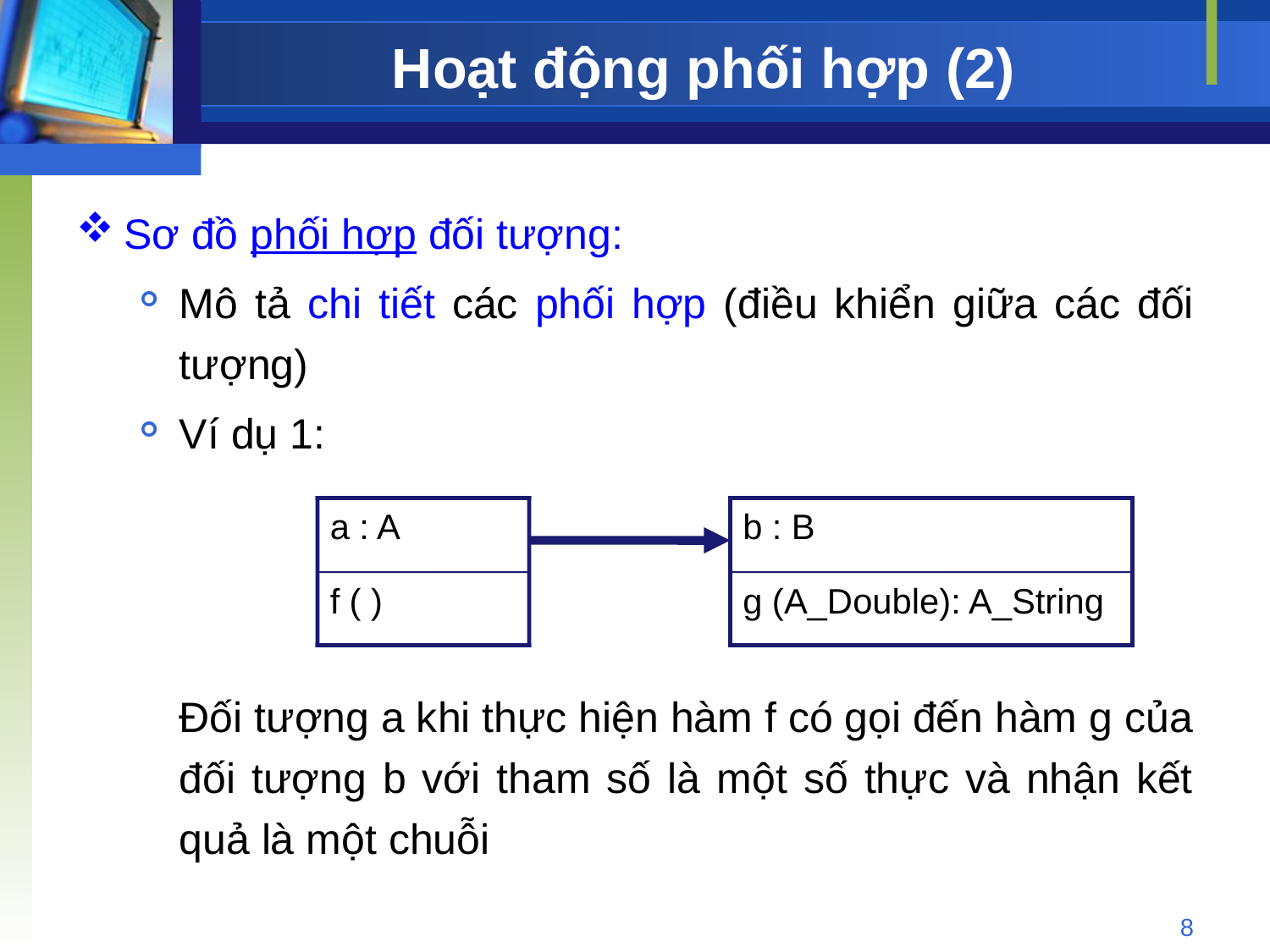

# Hoạt động phối hợp (2)
Sơ đồ phối hợp đối tượng:
Mô tả chi tiết các phối hợp (điều khiển giữa các đối tượng)
Ví dụ 1:

	Đối tượng a khi thực hiện hàm f có gọi đến hàm g của đối tượng b với tham số là một số thực và nhận kết quả là một chuỗi
a : A

f ( )

b : B

g (A_Double): A_String

8